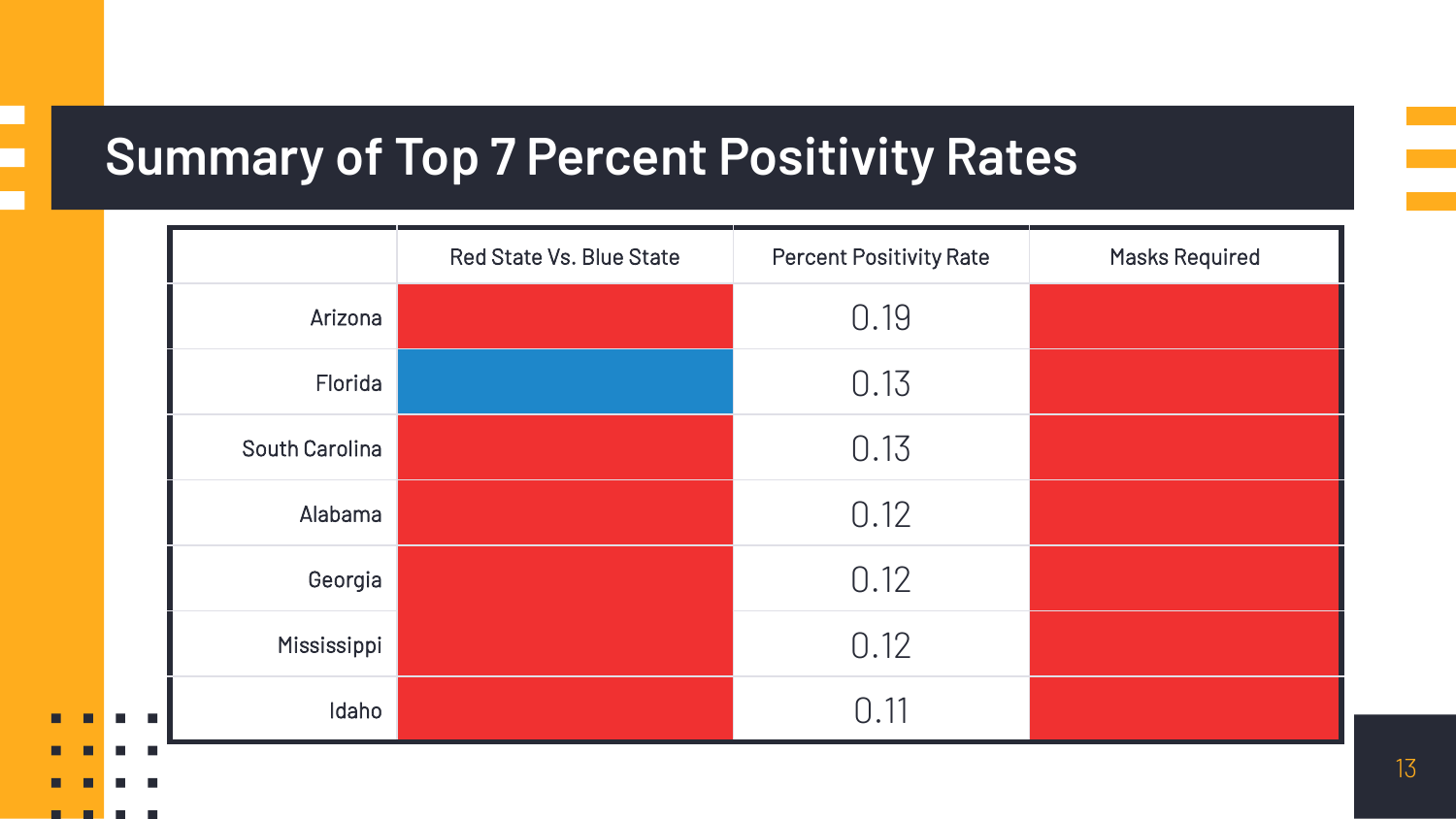

# Summary of Top 7 Percent Positivity Rates
|  | Red State Vs. Blue State | Percent Positivity Rate | Masks Required |
| --- | --- | --- | --- |
| Arizona |  | 0.19 |  |
| Florida |  | 0.13 |  |
| South Carolina |  | 0.13 |  |
| Alabama |  | 0.12 |  |
| Georgia |  | 0.12 |  |
| Mississippi |  | 0.12 |  |
| Idaho |  | 0.11 |  |
13